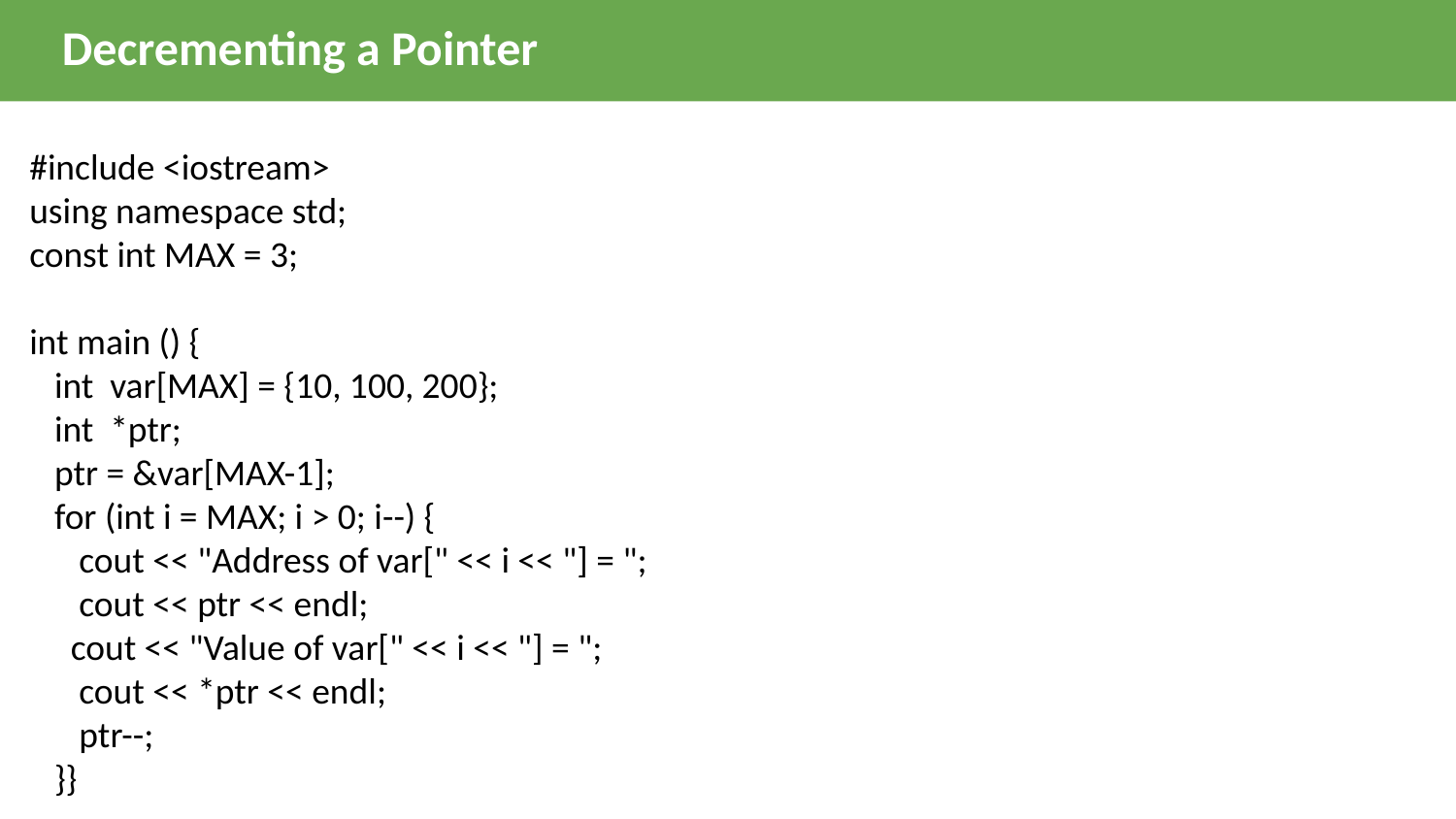

Decrementing a Pointer

#include <iostream>​
​using namespace std;​
const int MAX = 3;​
​
int main () {​
   int  var[MAX] = {10, 100, 200};​
   int  *ptr;​
   ptr = &var[MAX-1];​
   ​for (int i = MAX; i > 0; i--) {​
      cout << "Address of var[" << i << "] = ";​
      cout << ptr << endl;​
​     cout << "Value of var[" << i << "] = ";​
      cout << *ptr << endl;​
      ptr--;​
   }​}
   ​